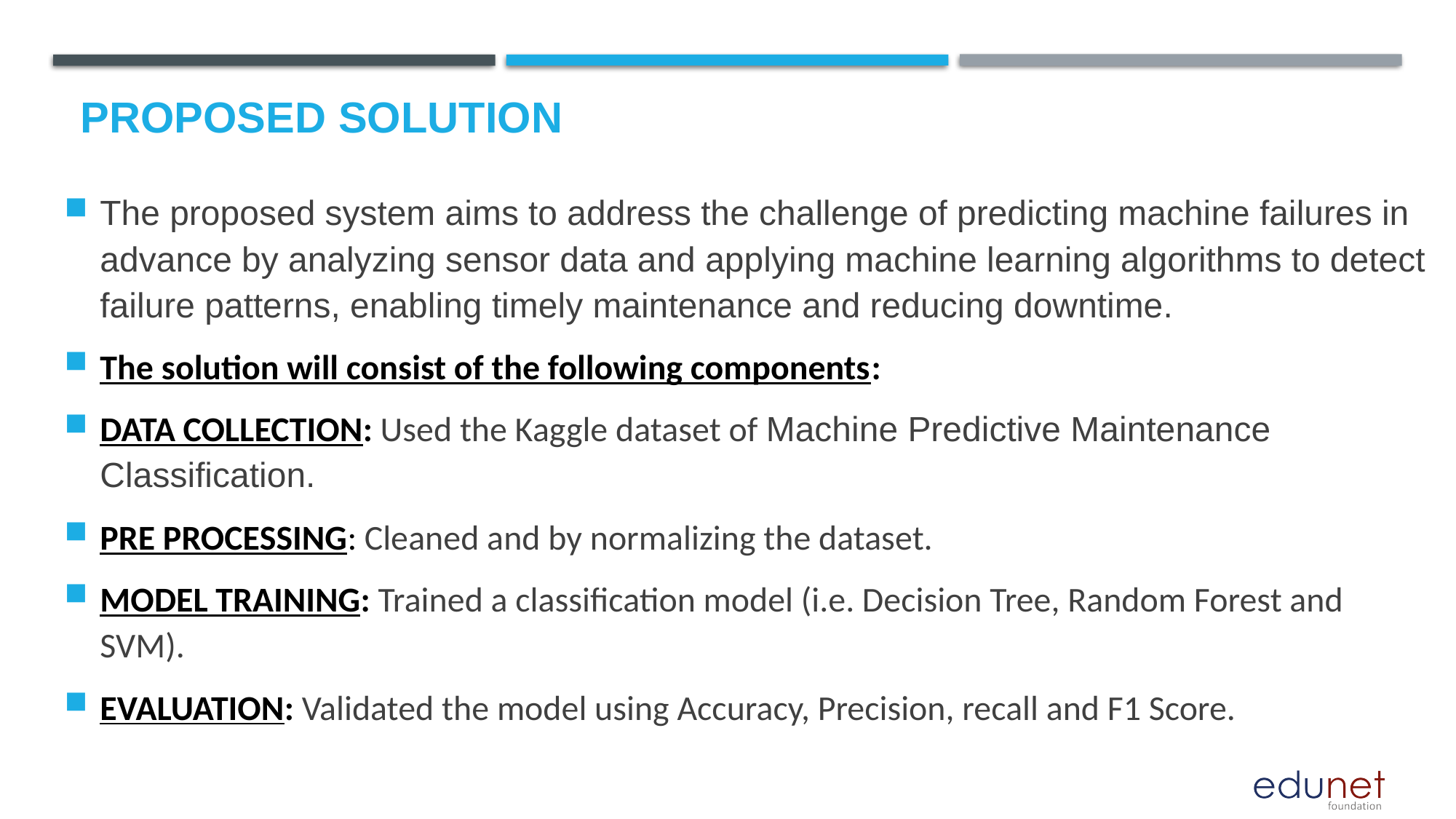

# Proposed Solution

The proposed system aims to address the challenge of predicting machine failures in advance by analyzing sensor data and applying machine learning algorithms to detect failure patterns, enabling timely maintenance and reducing downtime.
The solution will consist of the following components:
DATA COLLECTION: Used the Kaggle dataset of Machine Predictive Maintenance Classification.
PRE PROCESSING: Cleaned and by normalizing the dataset.
MODEL TRAINING: Trained a classification model (i.e. Decision Tree, Random Forest and SVM).
EVALUATION: Validated the model using Accuracy, Precision, recall and F1 Score.